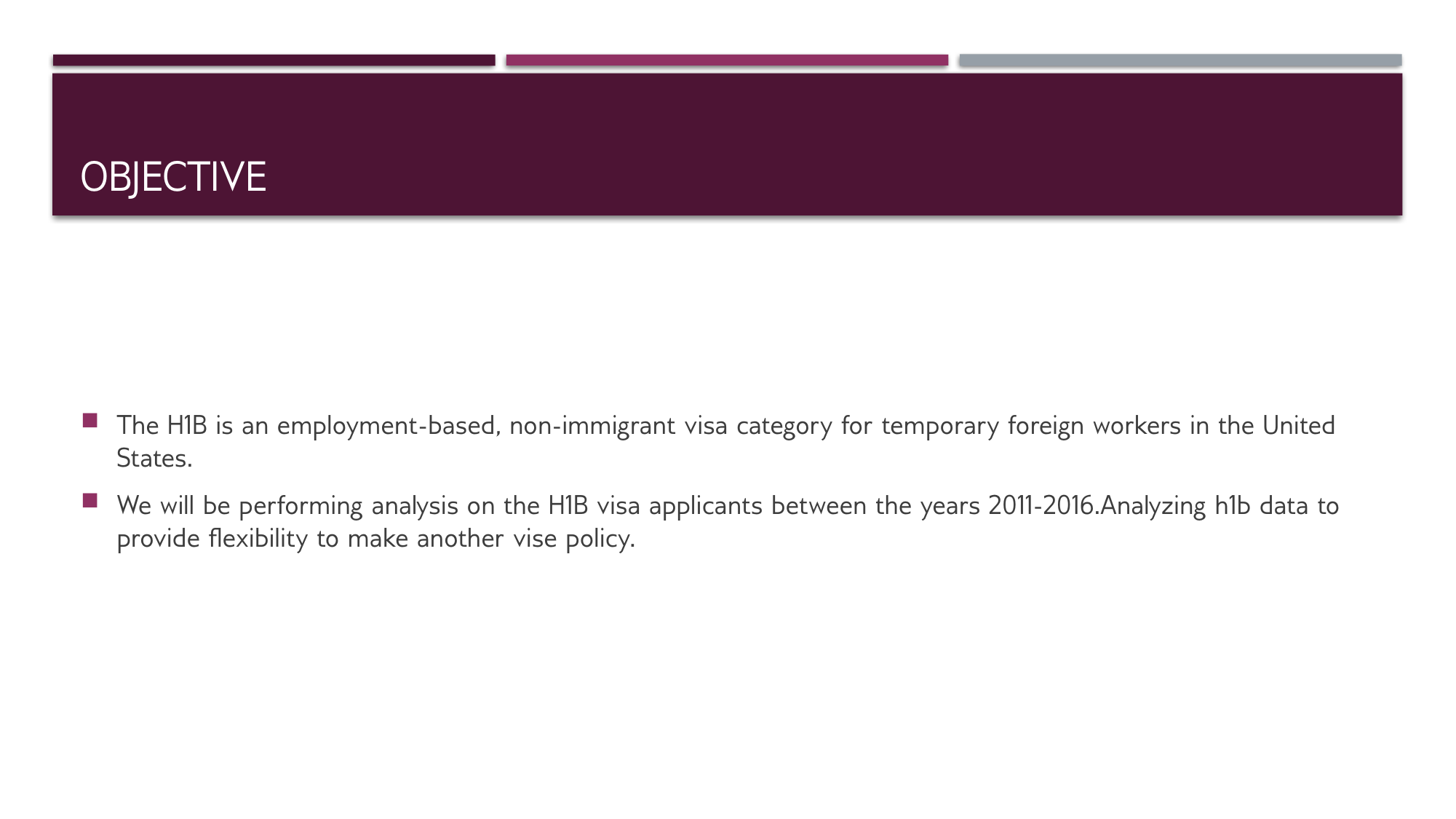

# objective
The H1B is an employment-based, non-immigrant visa category for temporary foreign workers in the United States.
We will be performing analysis on the H1B visa applicants between the years 2011-2016.Analyzing h1b data to provide flexibility to make another vise policy.